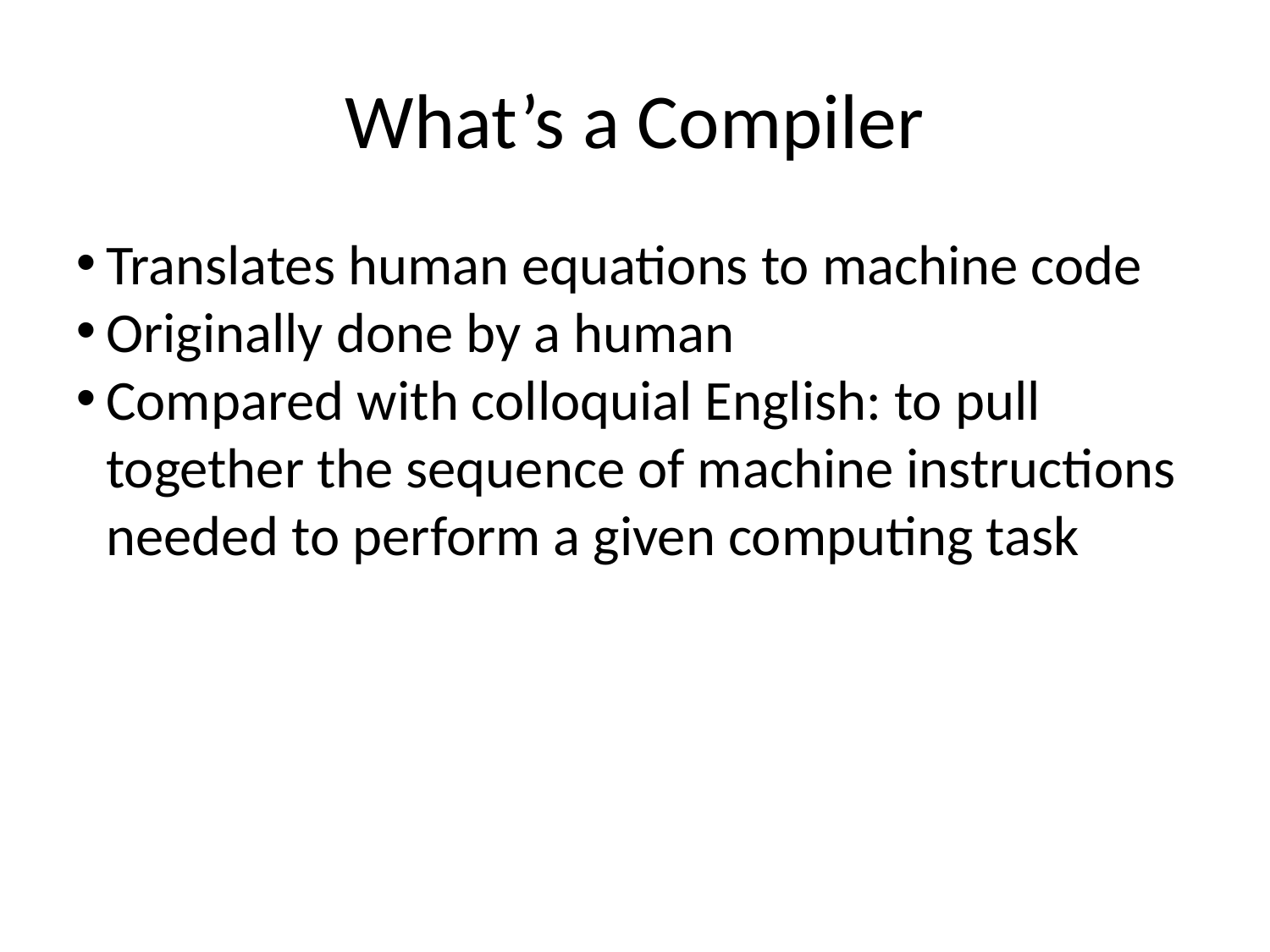

What’s a Compiler
Translates human equations to machine code
Originally done by a human
Compared with colloquial English: to pull together the sequence of machine instructions needed to perform a given computing task